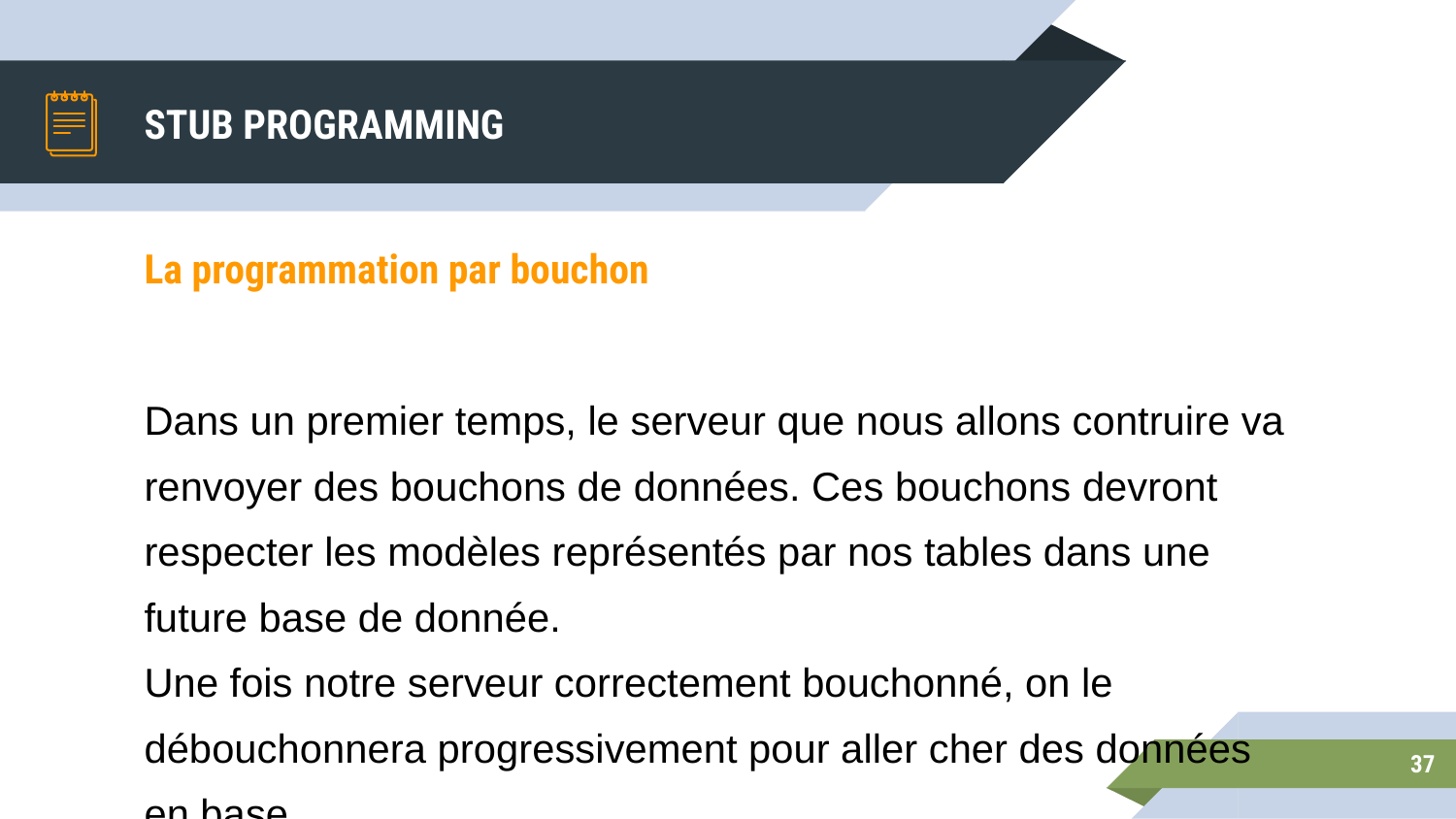

# STUB PROGRAMMING

La programmation par bouchon

Dans un premier temps, le serveur que nous allons contruire va renvoyer des bouchons de données. Ces bouchons devront respecter les modèles représentés par nos tables dans une future base de donnée.
Une fois notre serveur correctement bouchonné, on le débouchonnera progressivement pour aller cher des données en base

37